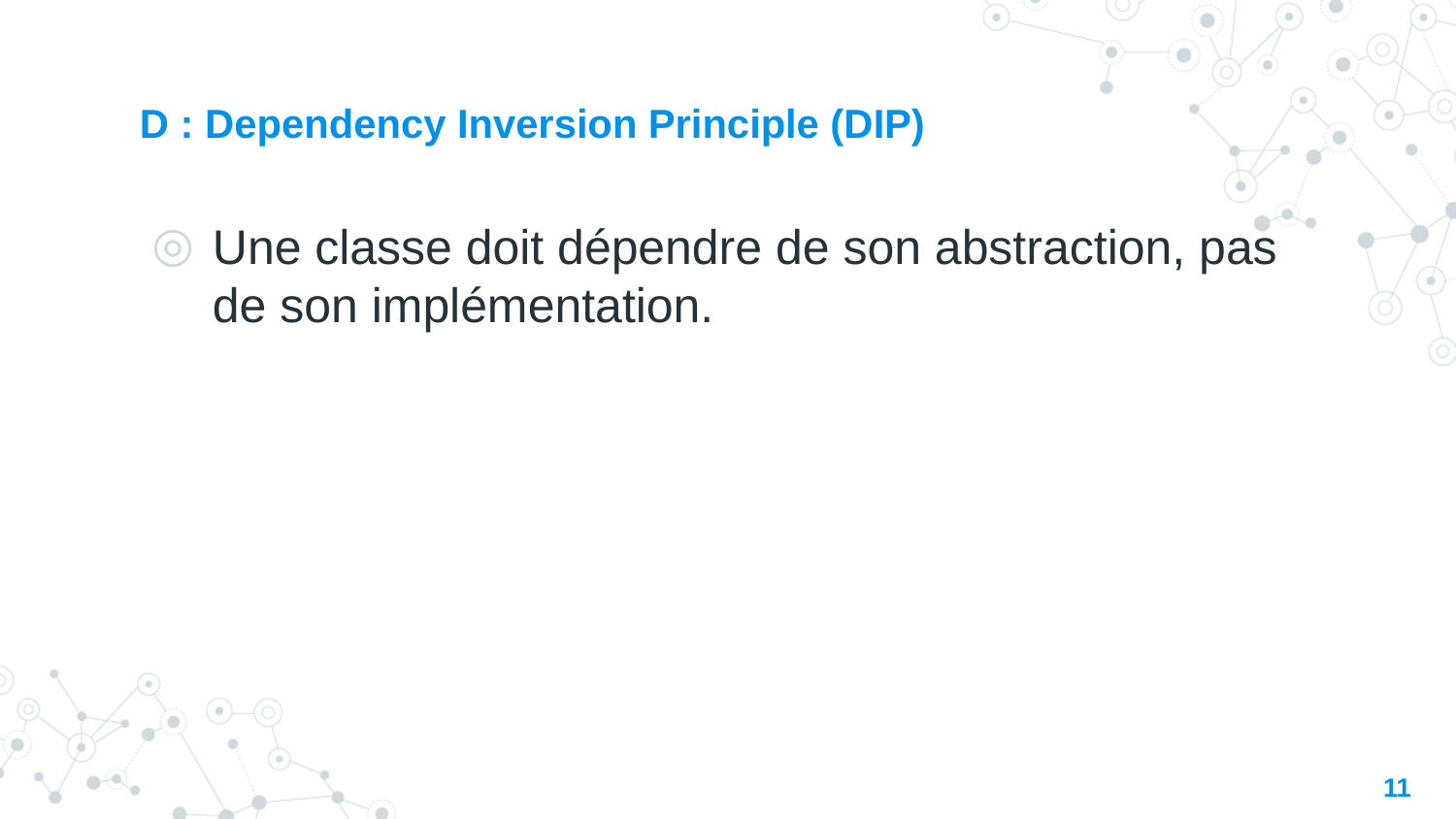

# D : Dependency Inversion Principle (DIP)
Une classe doit dépendre de son abstraction, pas de son implémentation.
11